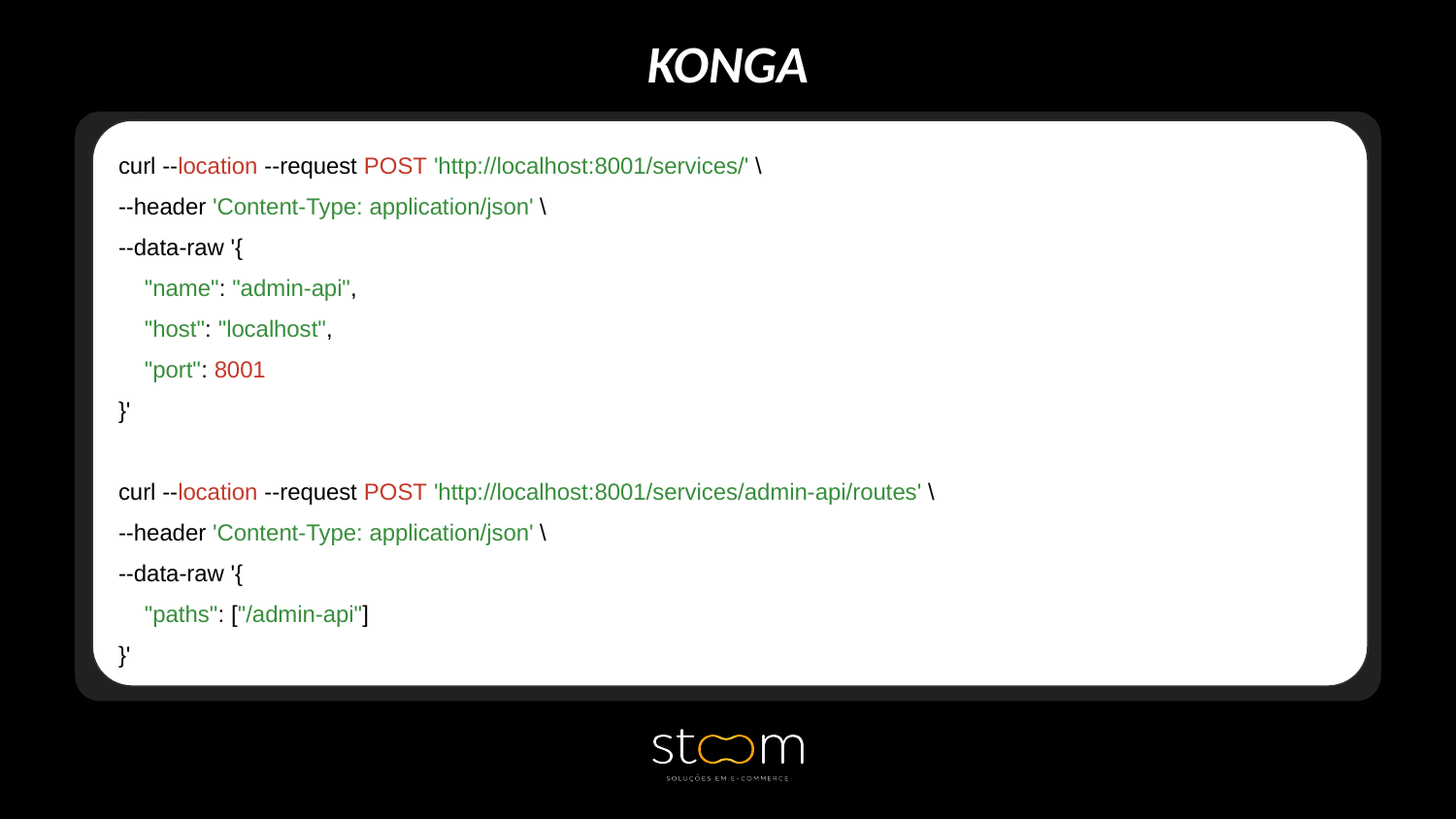

KONGA
curl --location --request POST 'http://localhost:8001/services/' \
--header 'Content-Type: application/json' \
--data-raw '{
    "name": "admin-api",
    "host": "localhost",
    "port": 8001
}'

curl --location --request POST 'http://localhost:8001/services/admin-api/routes' \
--header 'Content-Type: application/json' \
--data-raw '{
    "paths": ["/admin-api"]
}'